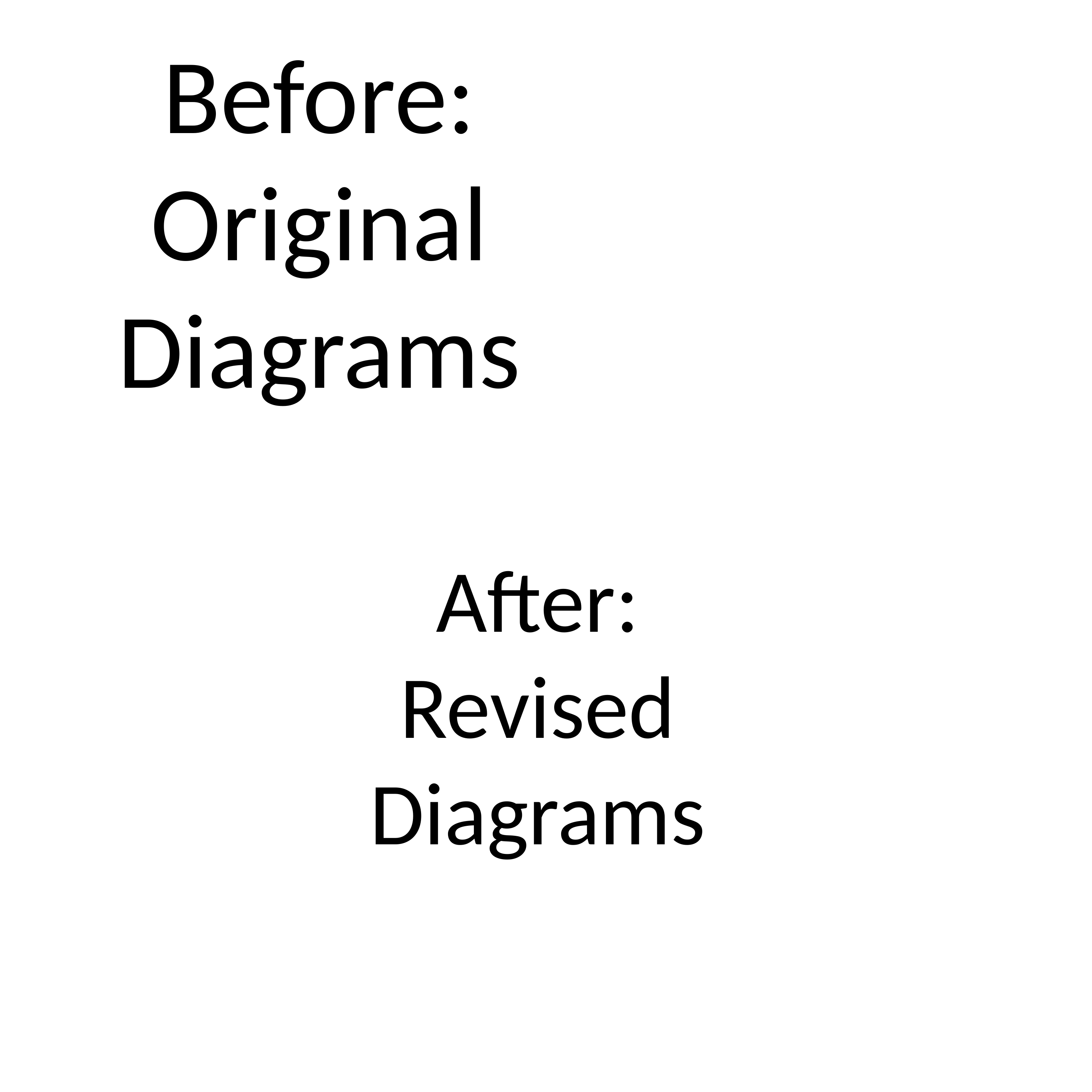

# Before: Original Diagrams
After: Revised Diagrams